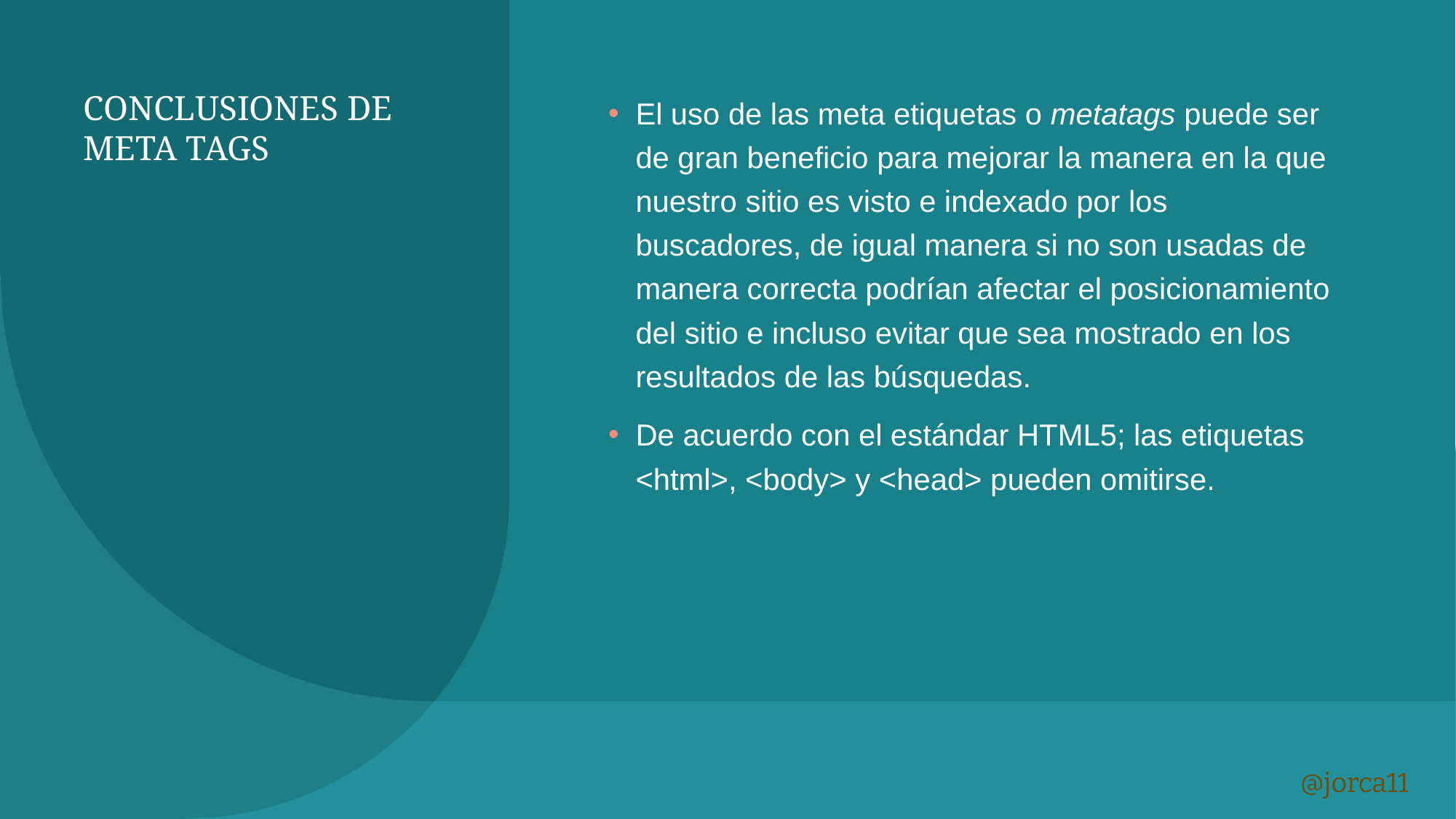

# CONCLUSIONES DE META TAGS
El uso de las meta etiquetas o metatags puede ser de gran beneficio para mejorar la manera en la que nuestro sitio es visto e indexado por los buscadores, de igual manera si no son usadas de manera correcta podrían afectar el posicionamiento del sitio e incluso evitar que sea mostrado en los resultados de las búsquedas.
De acuerdo con el estándar HTML5; las etiquetas <html>, <body> y <head> pueden omitirse.

@jorca11